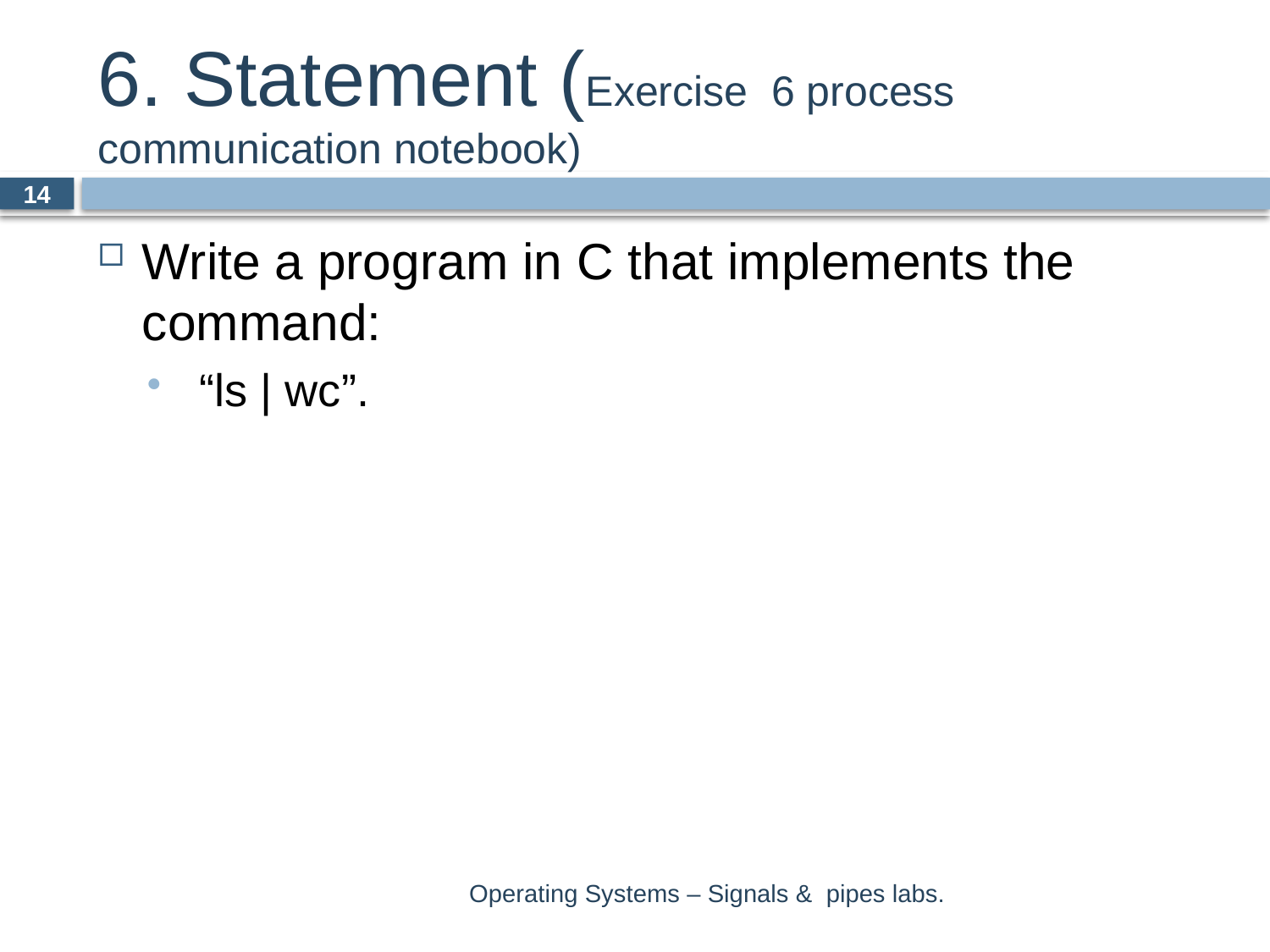

# 6. Statement (Exercise  6 process communication notebook)
14
Write a program in C that implements the command:
 “ls | wc”.

Operating Systems – Signals &  pipes labs.